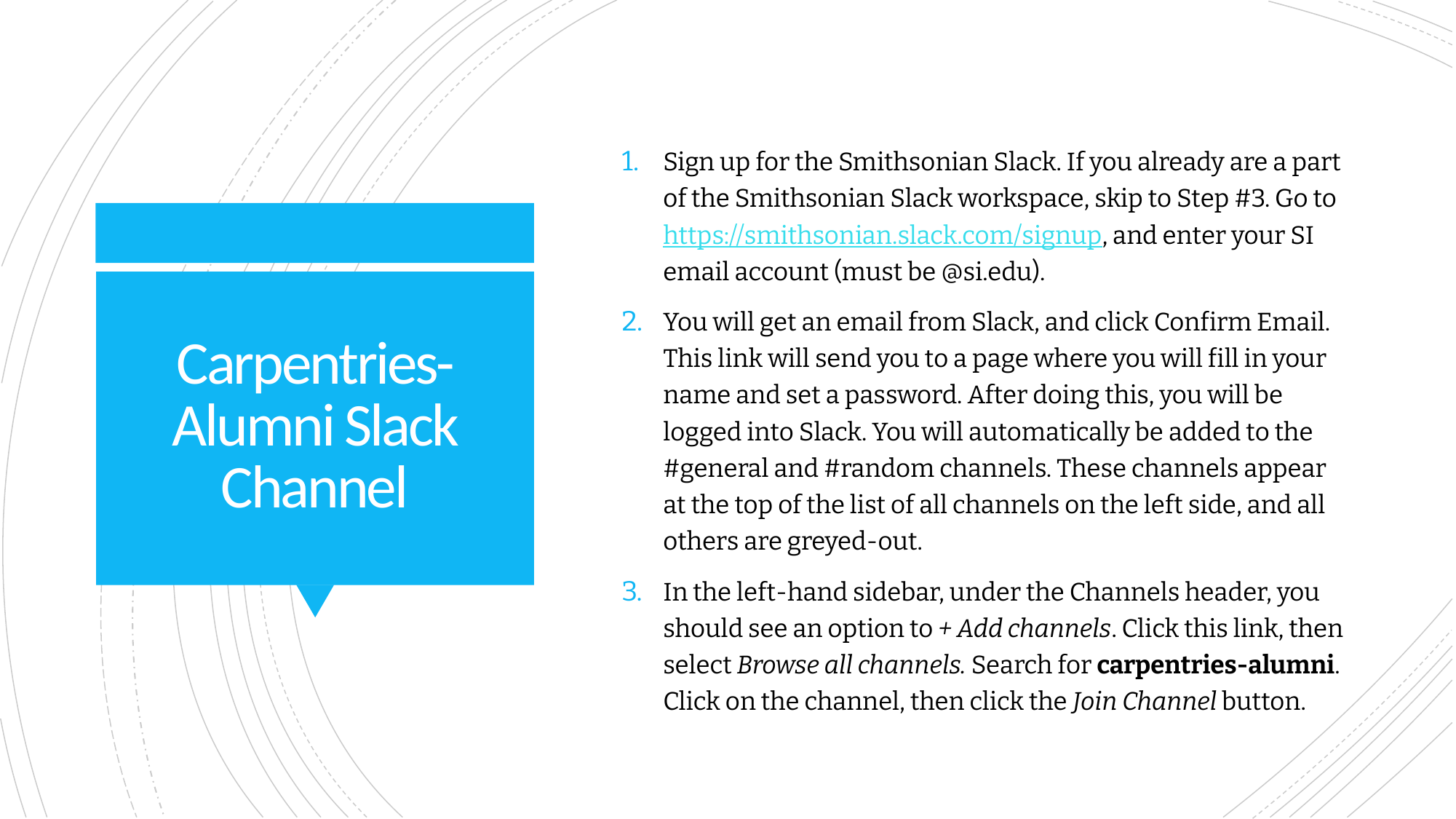

Sign up for the Smithsonian Slack. If you already are a part of the Smithsonian Slack workspace, skip to Step #3. Go to https://smithsonian.slack.com/signup, and enter your SI email account (must be @si.edu).
You will get an email from Slack, and click Confirm Email. This link will send you to a page where you will fill in your name and set a password. After doing this, you will be logged into Slack. You will automatically be added to the #general and #random channels. These channels appear at the top of the list of all channels on the left side, and all others are greyed-out.
In the left-hand sidebar, under the Channels header, you should see an option to + Add channels. Click this link, then select Browse all channels. Search for carpentries-alumni. Click on the channel, then click the Join Channel button.
# Carpentries-Alumni Slack Channel